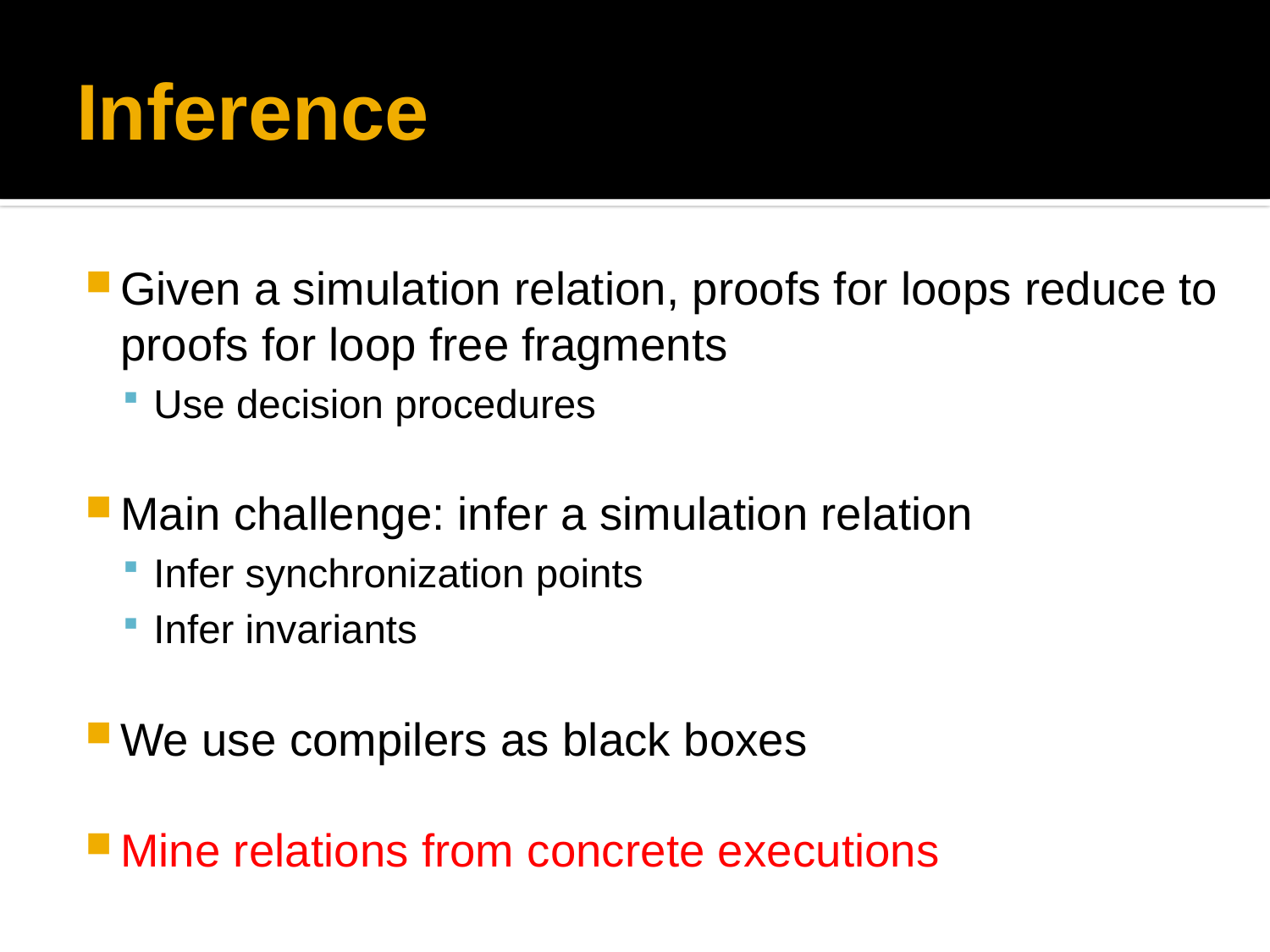

# Inference
Given a simulation relation, proofs for loops reduce to proofs for loop free fragments
Use decision procedures

Main challenge: infer a simulation relation
Infer synchronization points
Infer invariants

We use compilers as black boxes

Mine relations from concrete executions